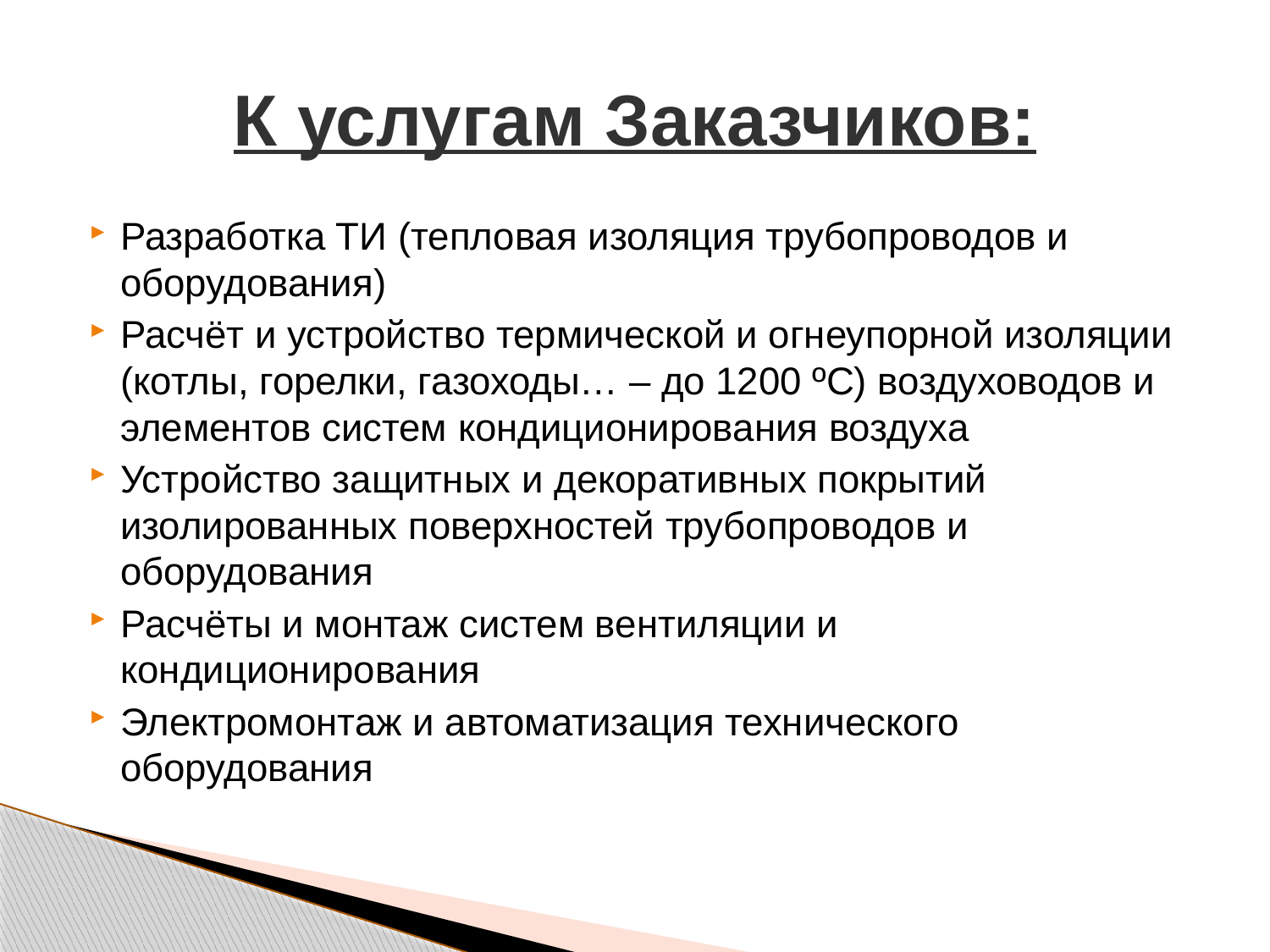

# К услугам Заказчиков:
Разработка ТИ (тепловая изоляция трубопроводов и оборудования)
Расчёт и устройство термической и огнеупорной изоляции (котлы, горелки, газоходы… – до 1200 ºС) воздуховодов и элементов систем кондиционирования воздуха
Устройство защитных и декоративных покрытий изолированных поверхностей трубопроводов и оборудования
Расчёты и монтаж систем вентиляции и кондиционирования
Электромонтаж и автоматизация технического оборудования